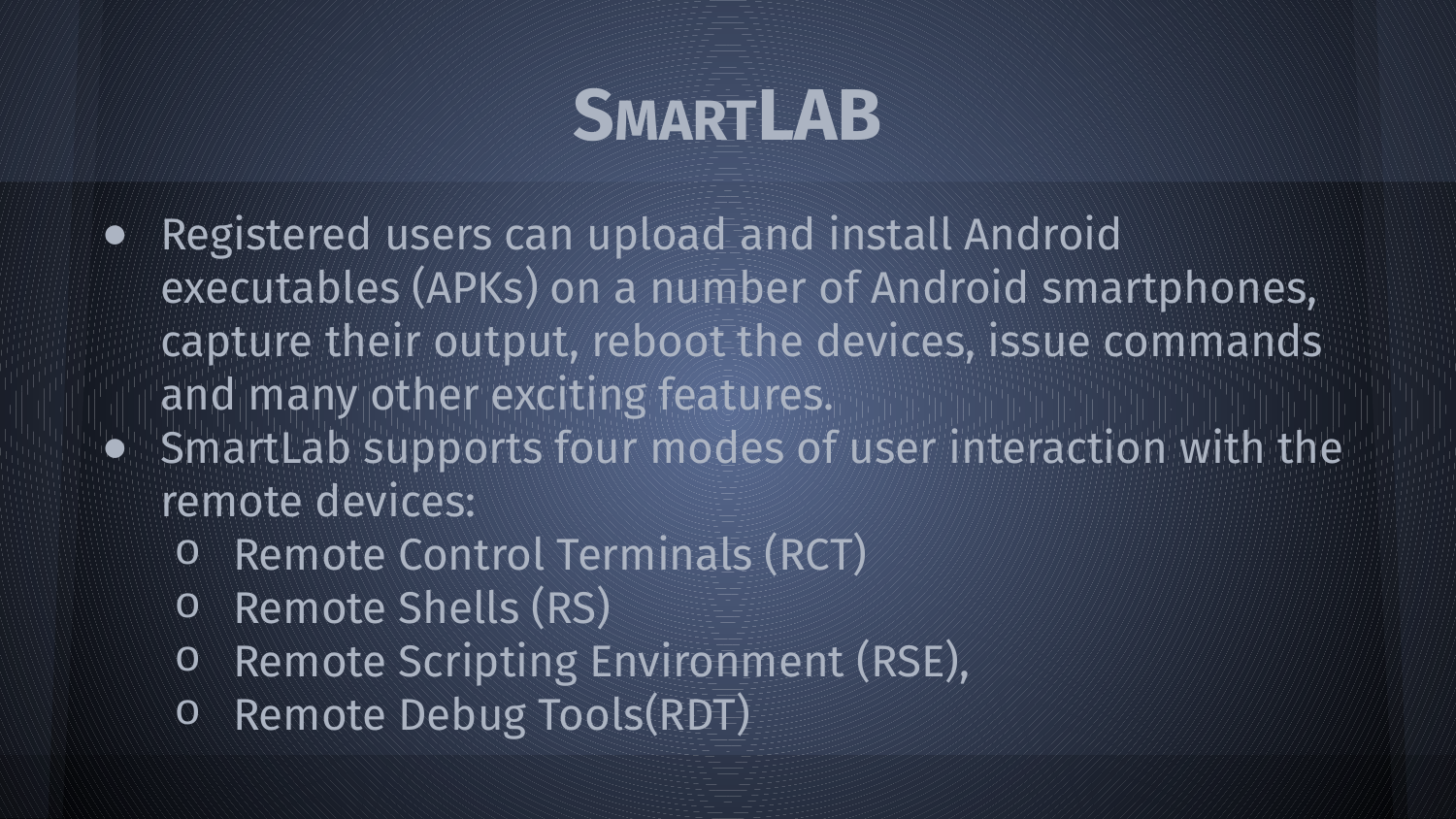

# SMARTLAB
Registered users can upload and install Android executables (APKs) on a number of Android smartphones, capture their output, reboot the devices, issue commands and many other exciting features.
SmartLab supports four modes of user interaction with the remote devices:
Remote Control Terminals (RCT)
Remote Shells (RS)
Remote Scripting Environment (RSE),
Remote Debug Tools(RDT)